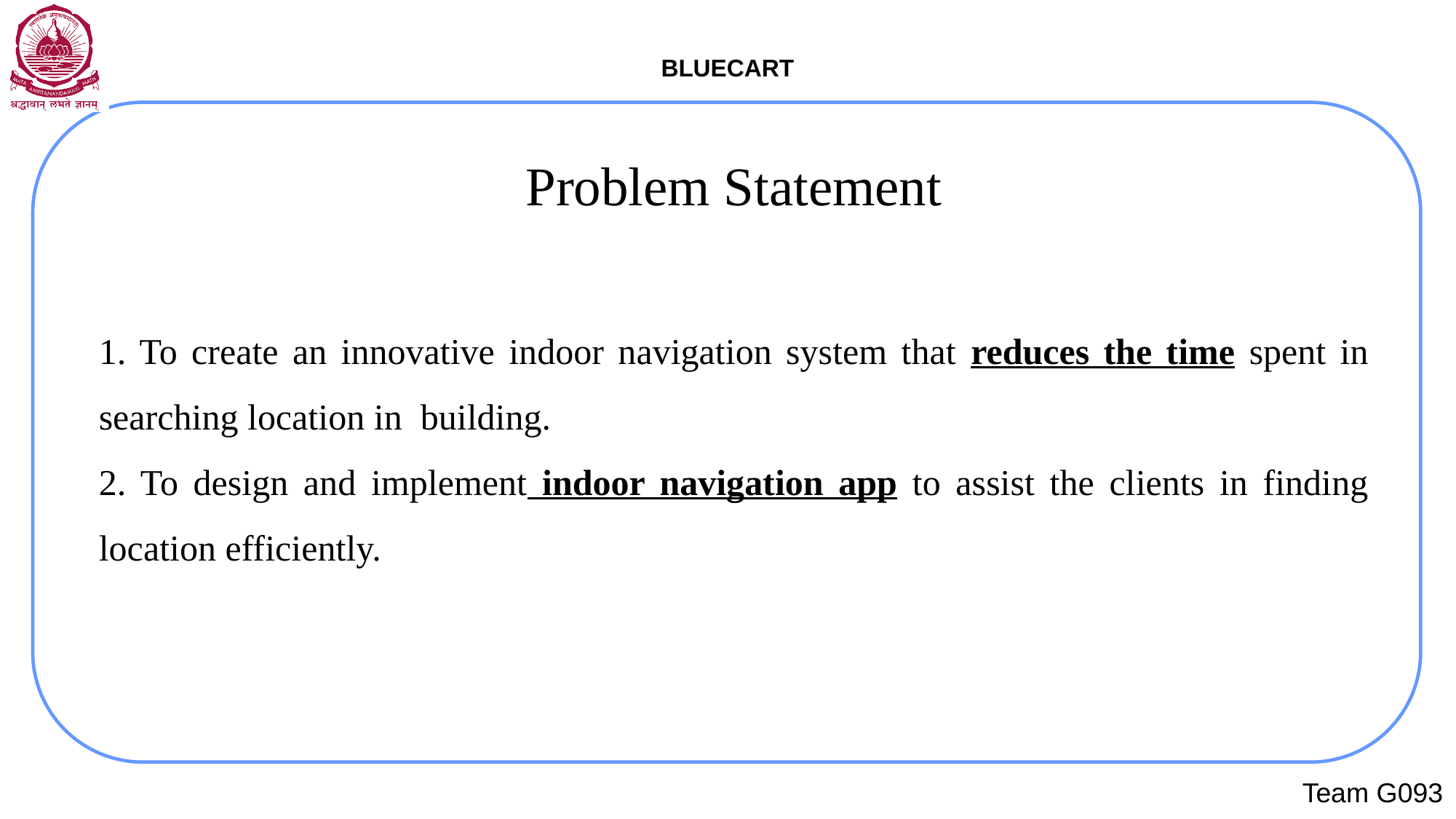

Problem Statement
1. To create an innovative indoor navigation system that reduces the time spent in searching location in  building.
2. To design and implement indoor navigation app to assist the clients in finding location efficiently.